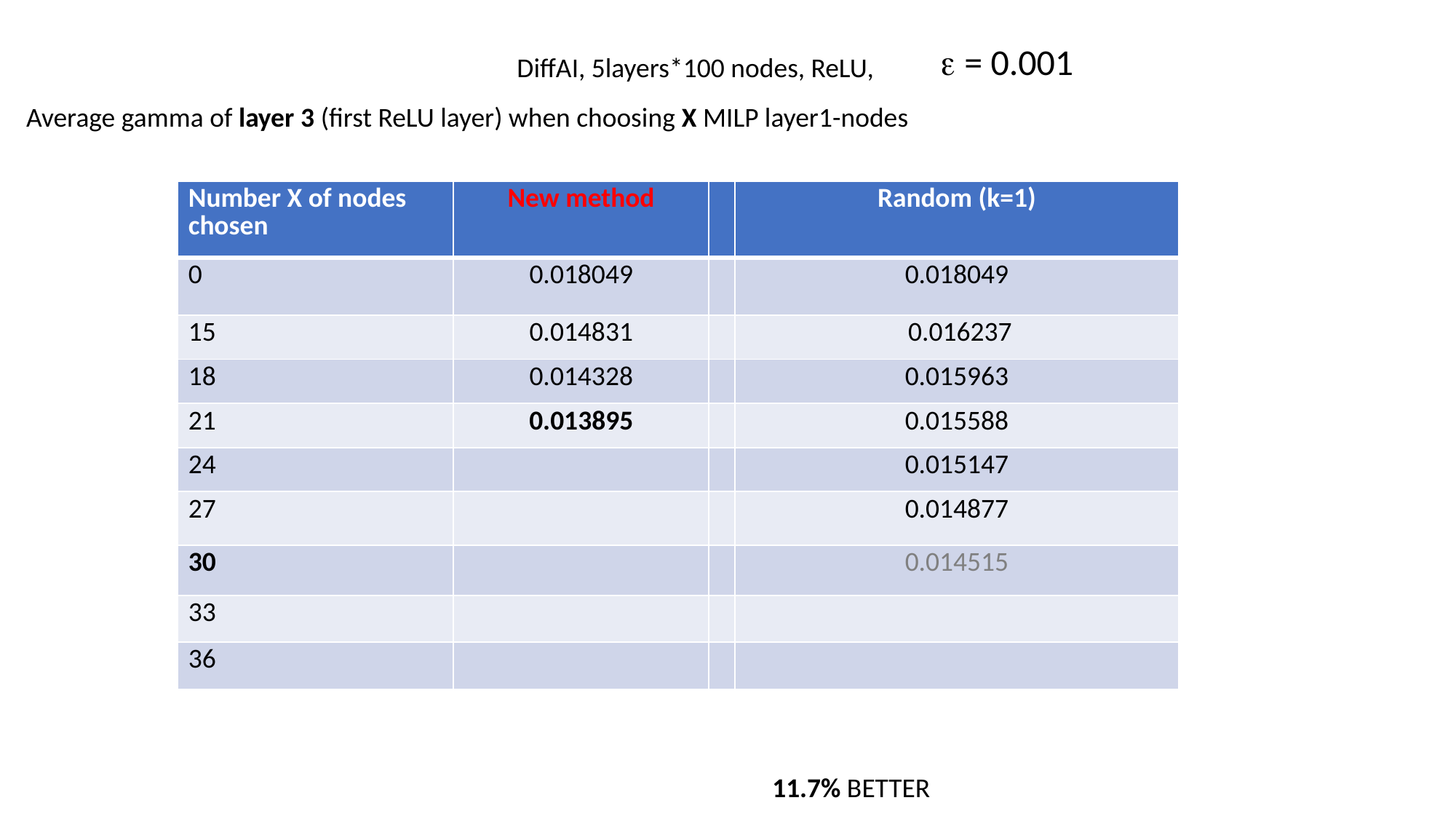

ε = 0.001
DiffAI, 5layers*100 nodes, ReLU,
Average gamma of layer 3 (first ReLU layer) when choosing X MILP layer1-nodes
| Number X of nodes chosen | New method |  | Random (k=1) |
| --- | --- | --- | --- |
| 0 | 0.018049 |  | 0.018049 |
| 15 | 0.014831 |  | 0.016237 |
| 18 | 0.014328 |  | 0.015963 |
| 21 | 0.013895 |  | 0.015588 |
| 24 |  |  | 0.015147 |
| 27 |  |  | 0.014877 |
| 30 |  |  | 0.014515 |
| 33 |  |  |  |
| 36 |  |  |  |
11.7% BETTER